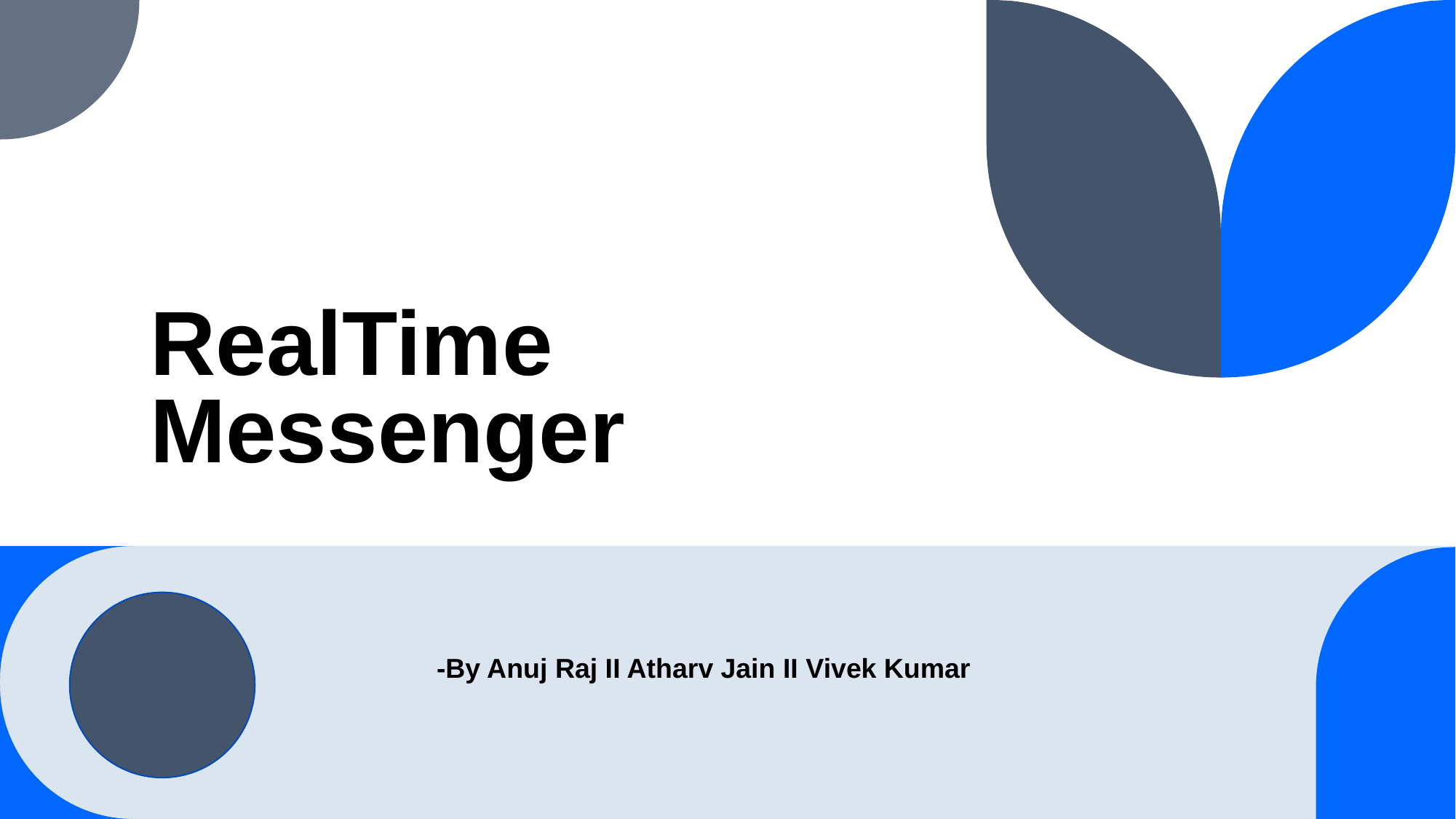

# RealTime Messenger
-By Anuj Raj II Atharv Jain II Vivek Kumar